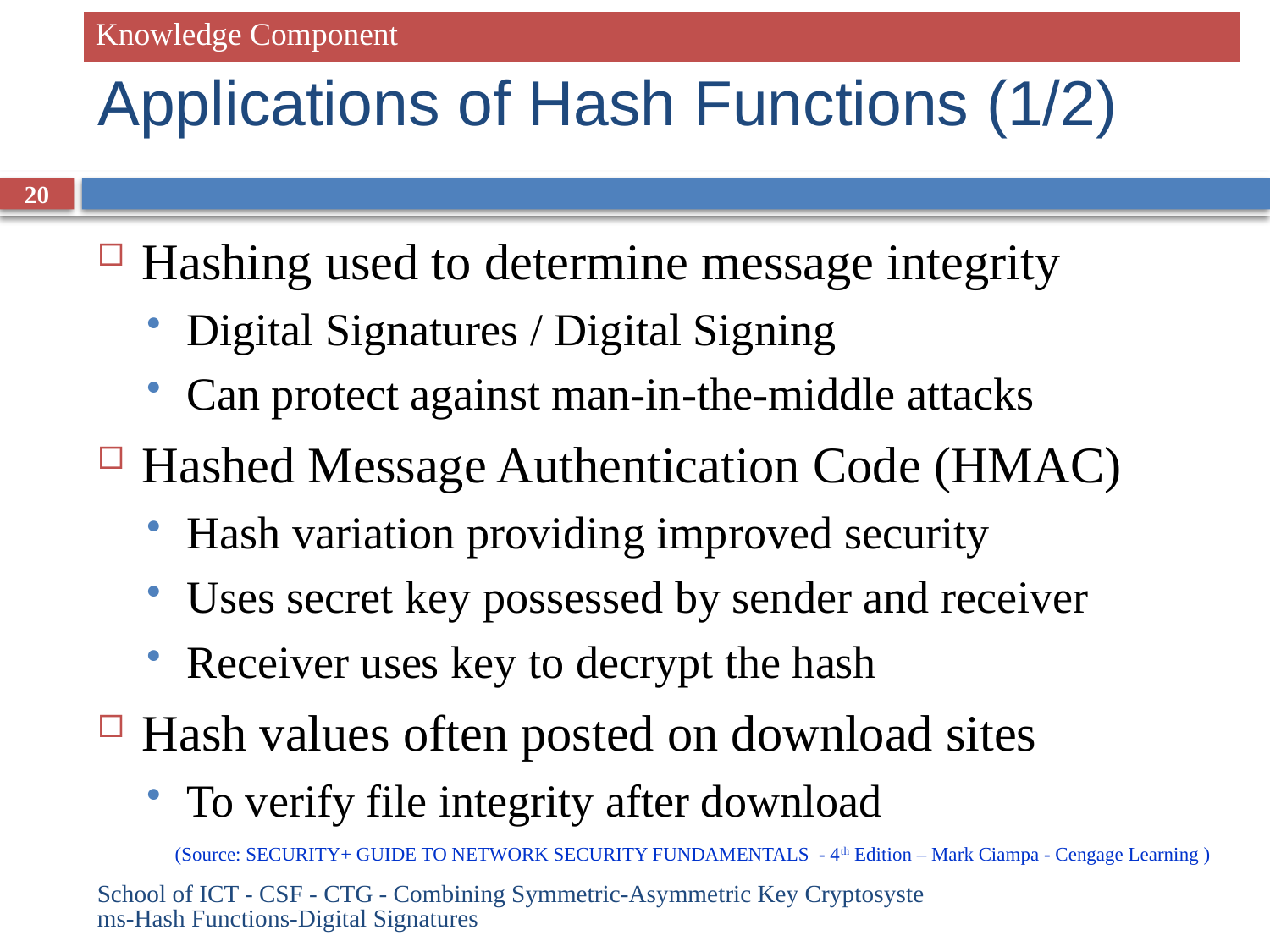

| Knowledge Component |
| --- |
# Applications of Hash Functions (1/2)
20
Hashing used to determine message integrity
Digital Signatures / Digital Signing
Can protect against man-in-the-middle attacks
Hashed Message Authentication Code (HMAC)
Hash variation providing improved security
Uses secret key possessed by sender and receiver
Receiver uses key to decrypt the hash
Hash values often posted on download sites
To verify file integrity after download

(Source: SECURITY+ GUIDE TO NETWORK SECURITY FUNDAMENTALS  - 4th Edition – Mark Ciampa - Cengage Learning )
School of ICT - CSF - CTG - Combining Symmetric-Asymmetric Key Cryptosystems-Hash Functions-Digital Signatures